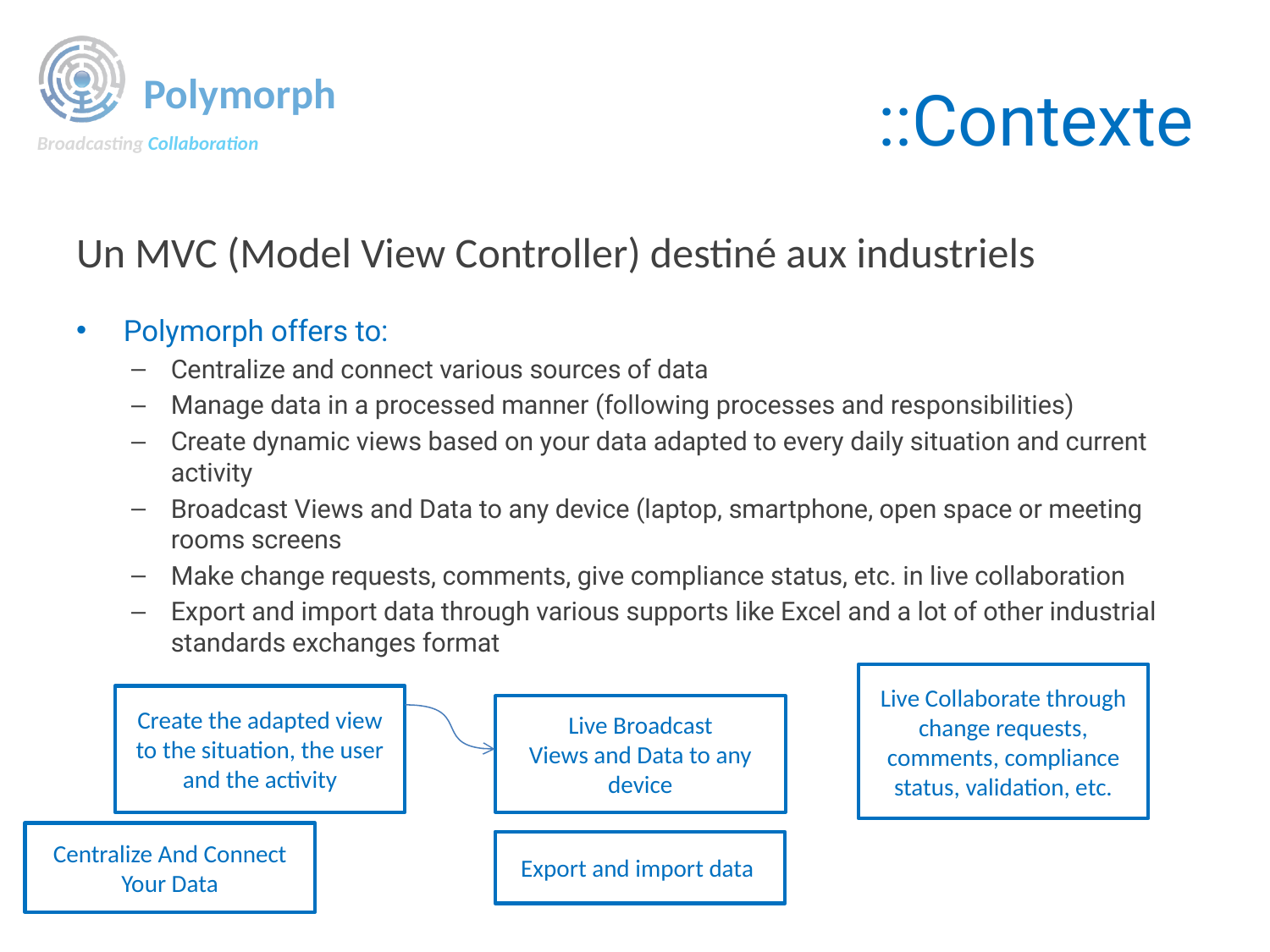

# ::Contexte
Un MVC (Model View Controller) destiné aux industriels
Polymorph offers to:
Centralize and connect various sources of data
Manage data in a processed manner (following processes and responsibilities)
Create dynamic views based on your data adapted to every daily situation and current activity
Broadcast Views and Data to any device (laptop, smartphone, open space or meeting rooms screens
Make change requests, comments, give compliance status, etc. in live collaboration
Export and import data through various supports like Excel and a lot of other industrial standards exchanges format
Live Collaborate through change requests, comments, compliance status, validation, etc.
Create the adapted view to the situation, the user and the activity
Live Broadcast
Views and Data to any device

Centralize And Connect Your Data
Export and import data